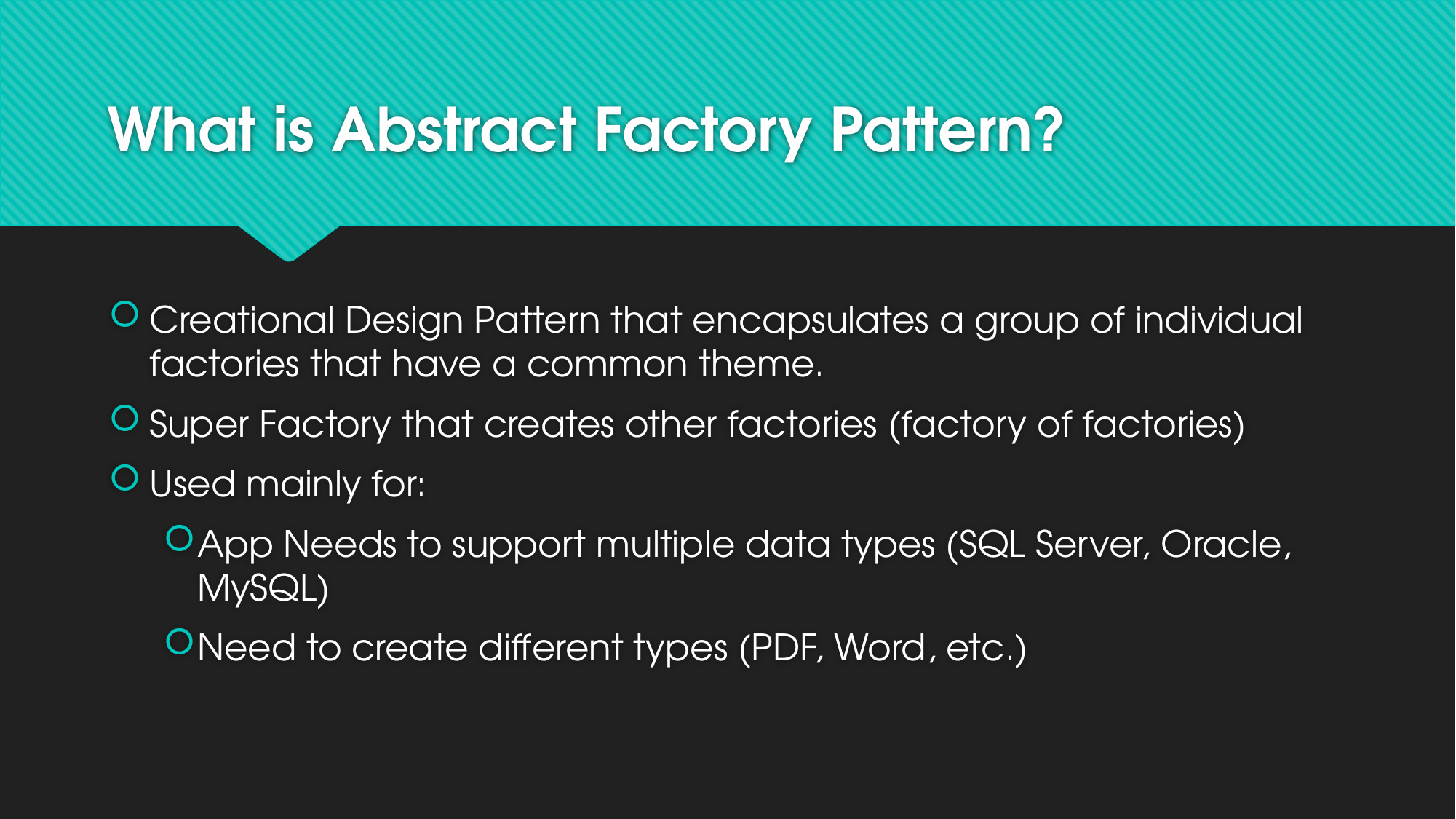

# What is Abstract Factory Pattern?
Creational Design Pattern that encapsulates a group of individual factories that have a common theme.
Super Factory that creates other factories (factory of factories)
Used mainly for:
App Needs to support multiple data types (SQL Server, Oracle, MySQL)
Need to create different types (PDF, Word, etc.)